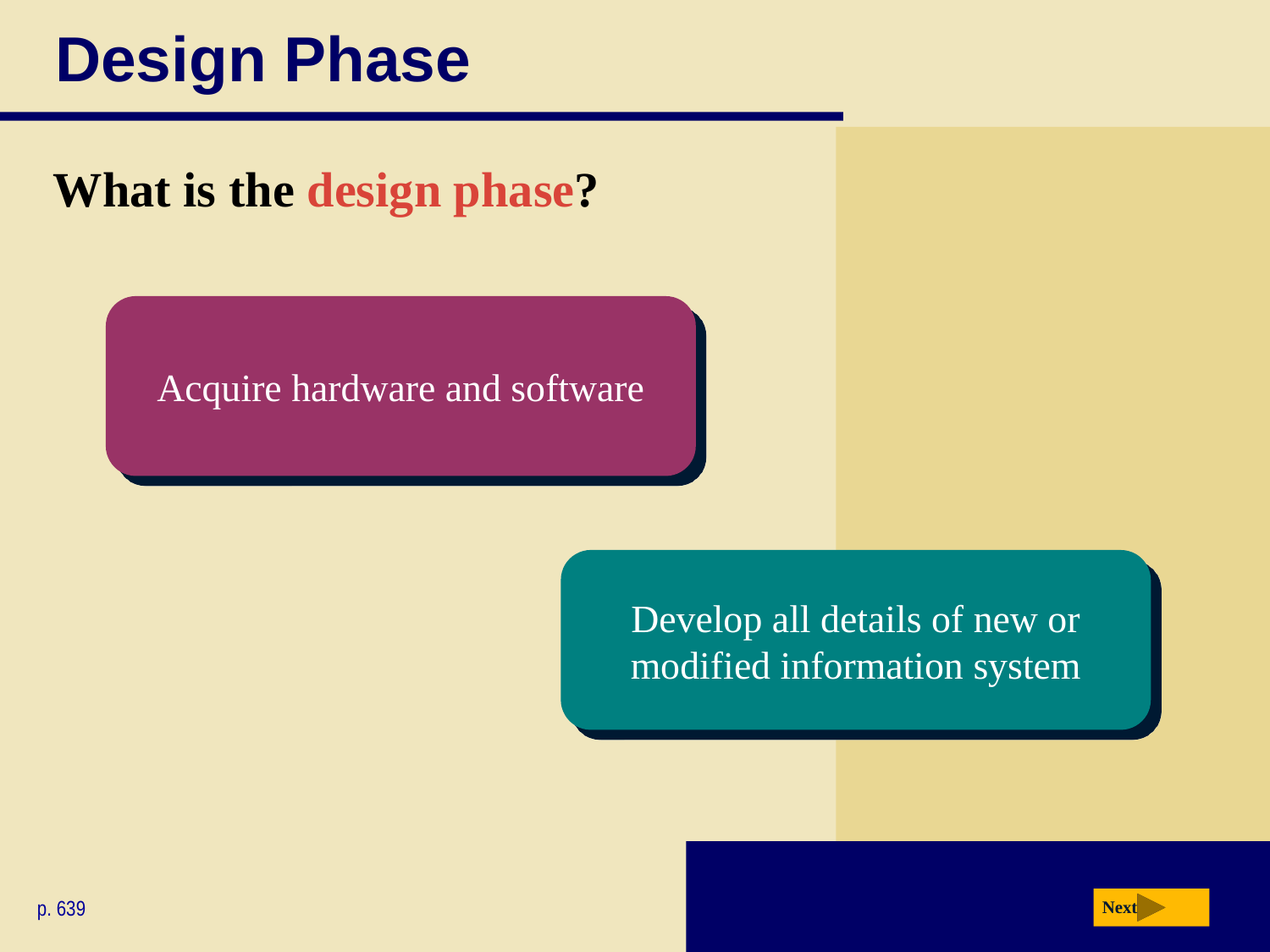

# Design Phase
What is the design phase?
Acquire hardware and software
Develop all details of new or modified information system
p. 639

Next